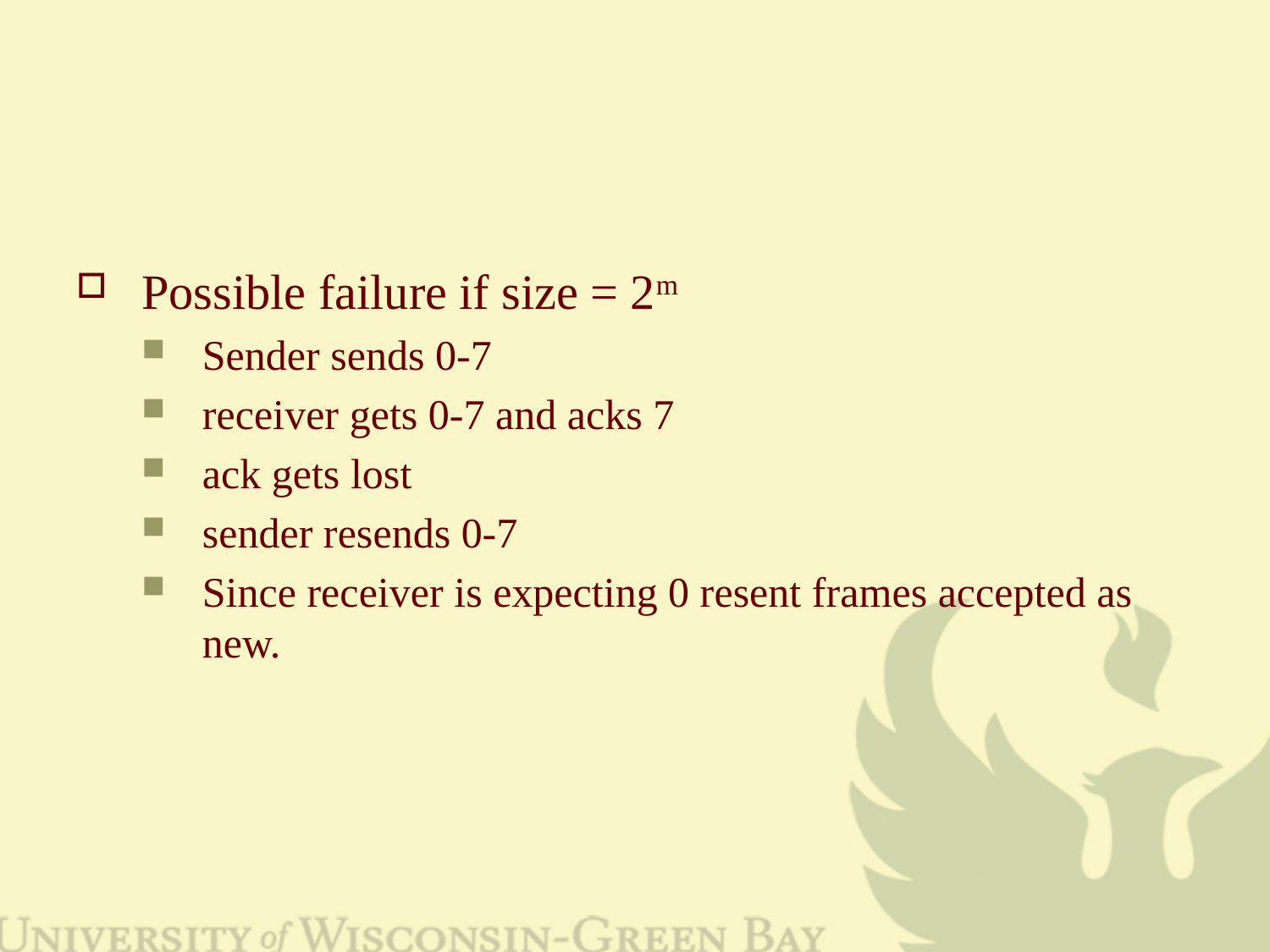

#
Possible failure if size = 2m
Sender sends 0-7
receiver gets 0-7 and acks 7
ack gets lost
sender resends 0-7
Since receiver is expecting 0 resent frames accepted as new.